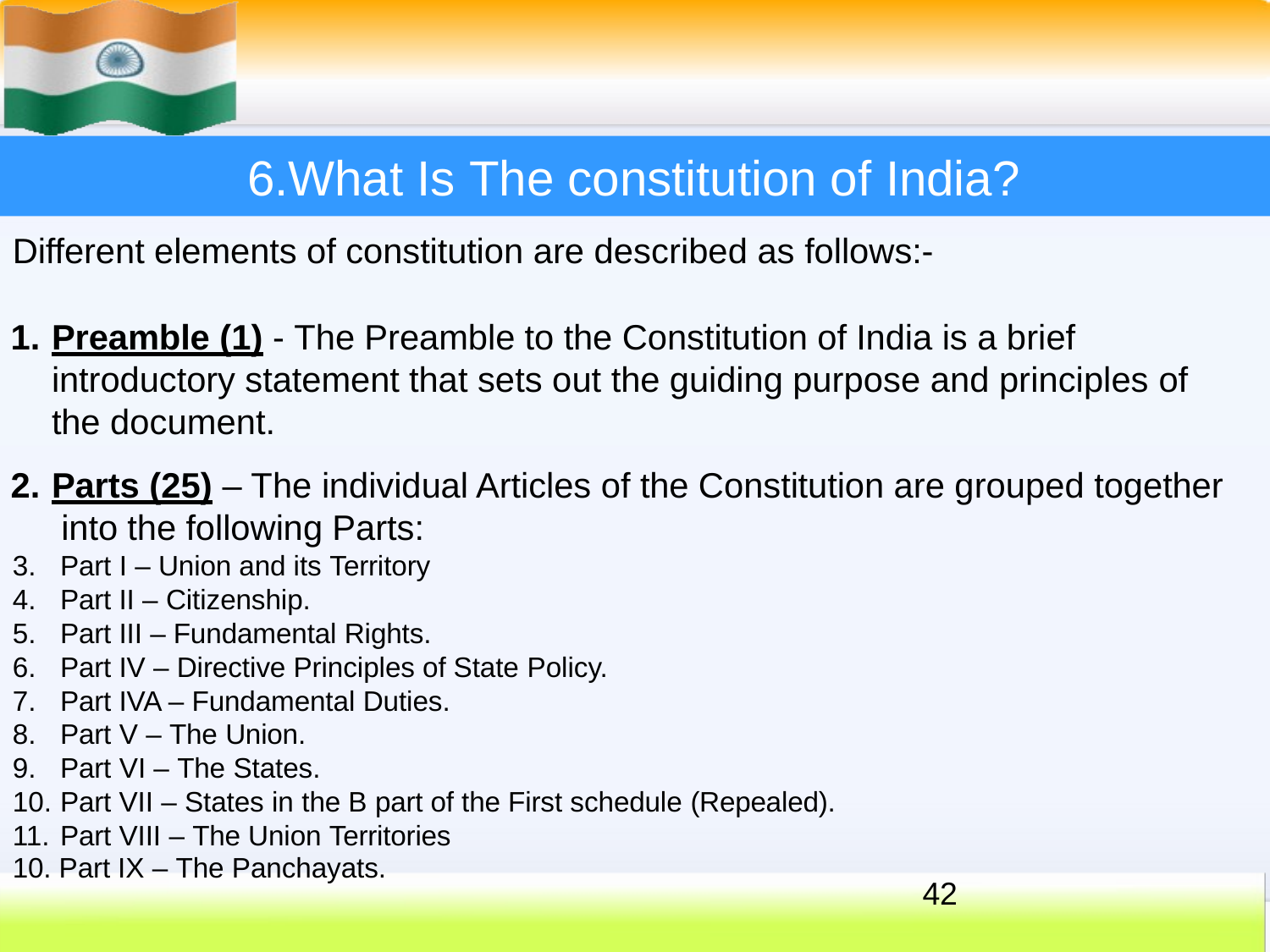

# 6.What Is The constitution of India?
Different elements of constitution are described as follows:-

Preamble (1) - The Preamble to the Constitution of India is a brief  introductory statement that sets out the guiding purpose and principles of  the document.
Parts (25) – The individual Articles of the Constitution are grouped together  into the following Parts:
Part I – Union and its Territory
Part II – Citizenship.
Part III – Fundamental Rights.
Part IV – Directive Principles of State Policy.
Part IVA – Fundamental Duties.
Part V – The Union.
Part VI – The States.
Part VII – States in the B part of the First schedule (Repealed).
Part VIII – The Union Territories
10. Part IX – The Panchayats.

42